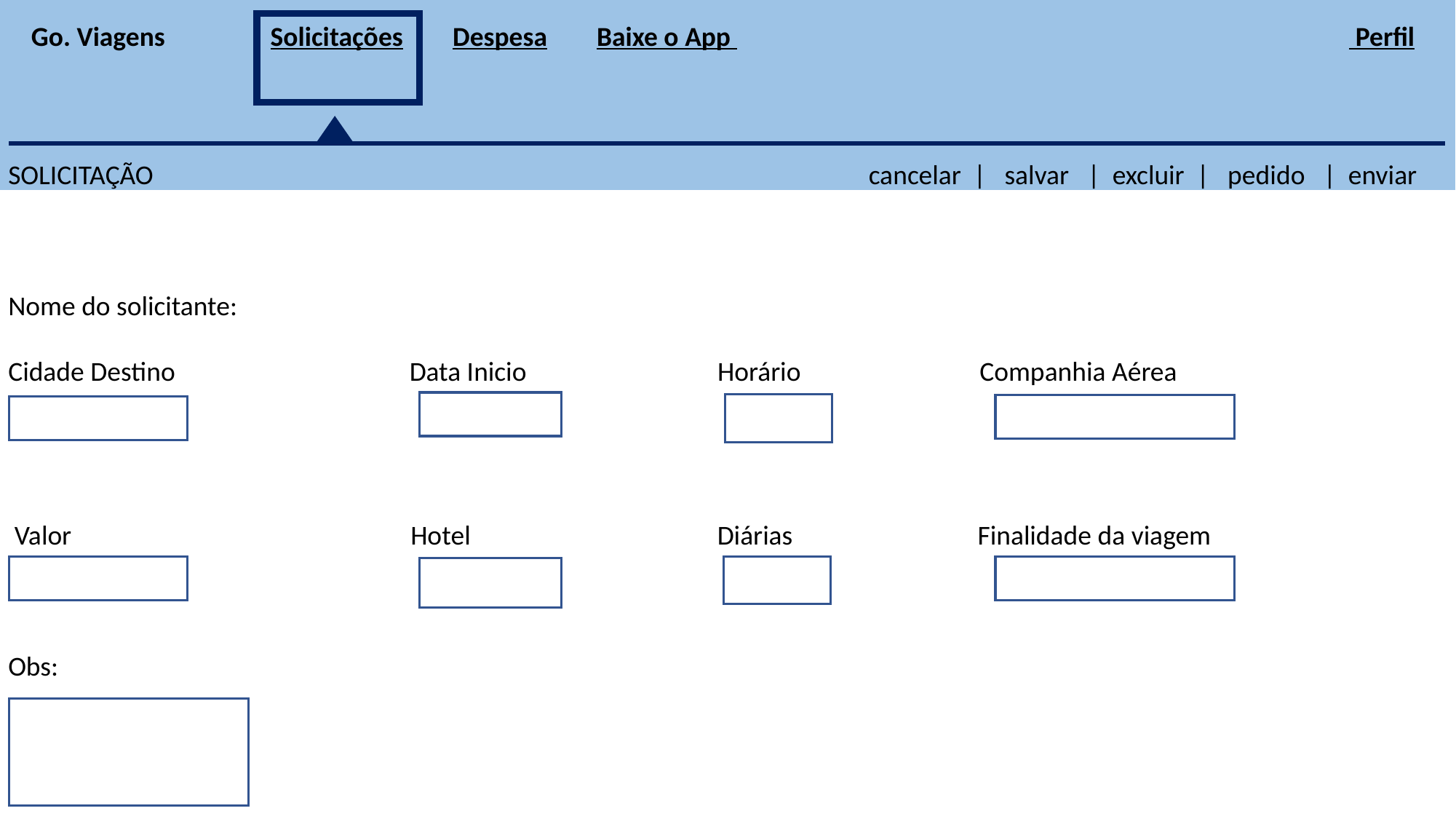

Go. Viagens                 Solicitações        Despesa        Baixe o App                                                                                                     Perfil

SOLICITAÇÃO                                                                                                                    cancelar  |   salvar   |  excluir  |   pedido   |  enviar

Nome do solicitante:

Cidade Destino                                      Data Inicio                               Horário                             Companhia Aérea

 Valor                                                       Hotel                                        Diárias                              Finalidade da viagem

Obs: